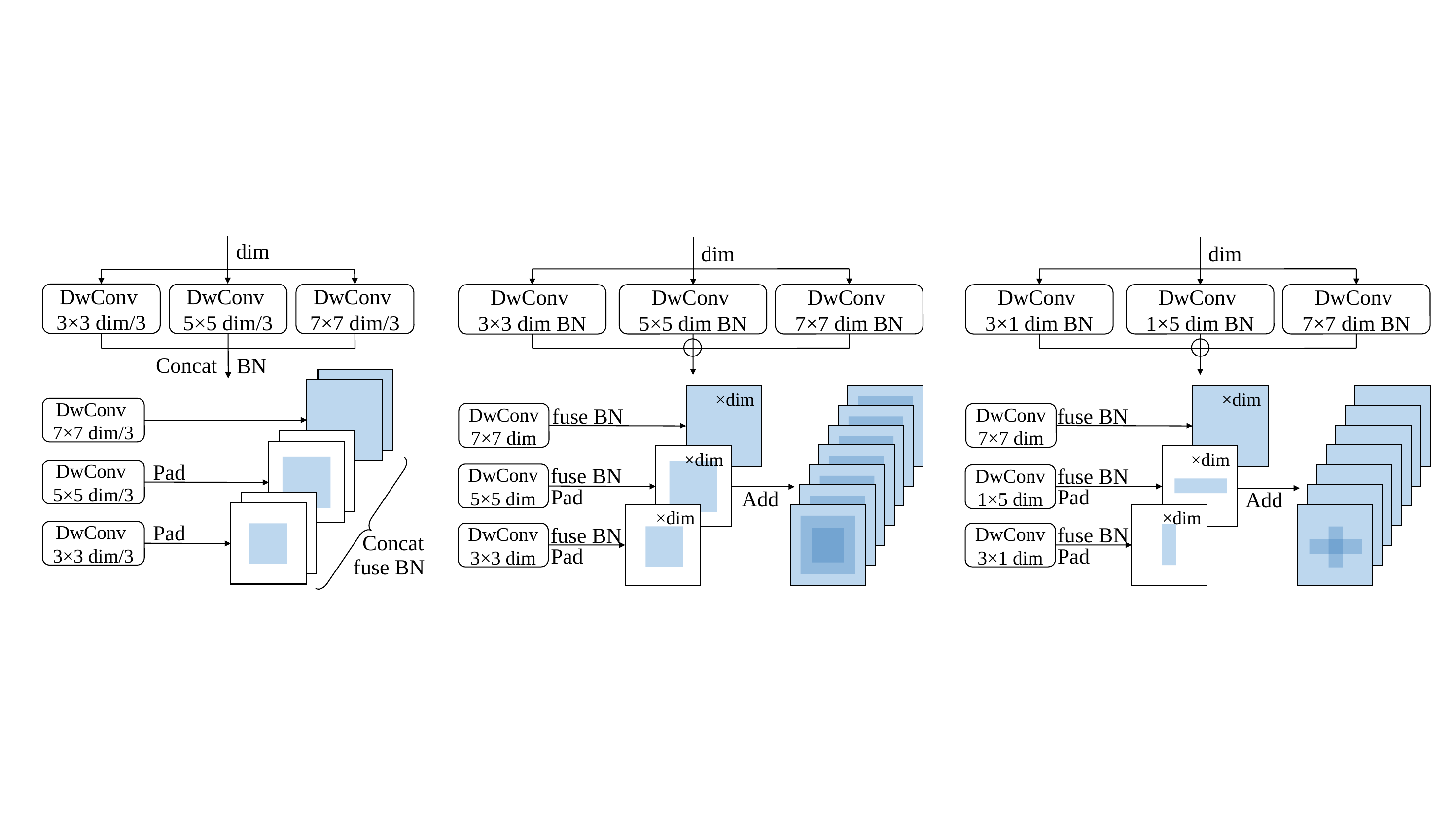

dim
dim
dim
DwConv
3×3 dim/3
DwConv
7×7 dim/3
DwConv
5×5 dim/3
DwConv
7×7 dim BN
DwConv
7×7 dim BN
DwConv
1×5 dim BN
DwConv
5×5 dim BN
DwConv
3×3 dim BN
DwConv
3×1 dim BN

Concat
BN

×dim
×dim

DwConv
7×7 dim/3
fuse BN
fuse BN
DwConv
7×7 dim
DwConv
7×7 dim

×dim
×dim

Pad
fuse BN
fuse BN
DwConv
5×5 dim/3
DwConv
5×5 dim

DwConv
1×5 dim

Pad
Pad
Add
Add

×dim
×dim

Pad
fuse BN
fuse BN
DwConv
3×3 dim/3
DwConv
3×3 dim
DwConv
3×1 dim
Concat

Pad
Pad
fuse BN